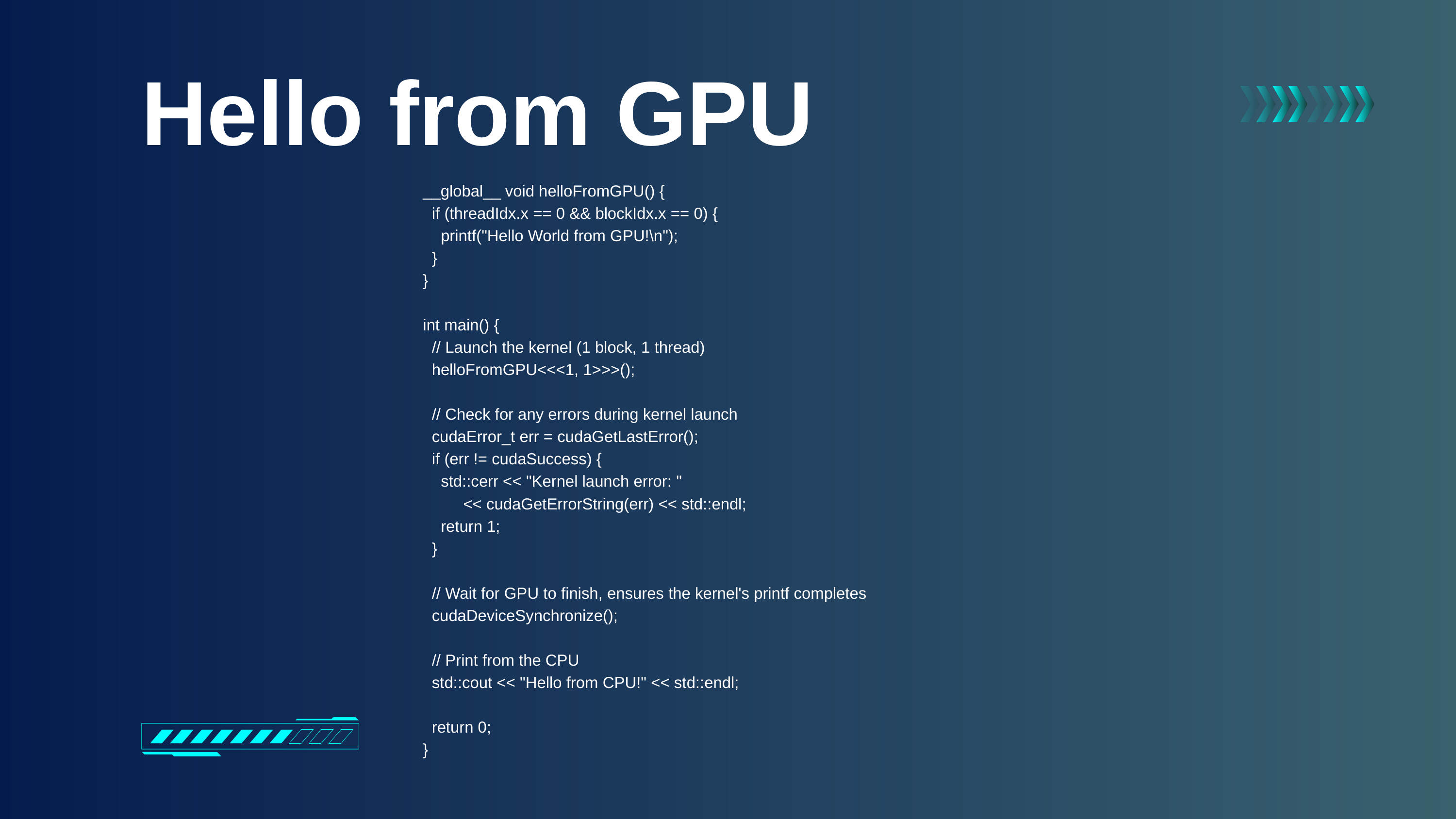

Hello from GPU

__global__ void helloFromGPU() {
  if (threadIdx.x == 0 && blockIdx.x == 0) {
    printf("Hello World from GPU!\n");
  }
}

int main() {
  // Launch the kernel (1 block, 1 thread)
  helloFromGPU<<<1, 1>>>();

  // Check for any errors during kernel launch
  cudaError_t err = cudaGetLastError();
  if (err != cudaSuccess) {
    std::cerr << "Kernel launch error: "
         << cudaGetErrorString(err) << std::endl;
    return 1;
  }

  // Wait for GPU to finish, ensures the kernel's printf completes
  cudaDeviceSynchronize();

  // Print from the CPU
  std::cout << "Hello from CPU!" << std::endl;

  return 0;
}